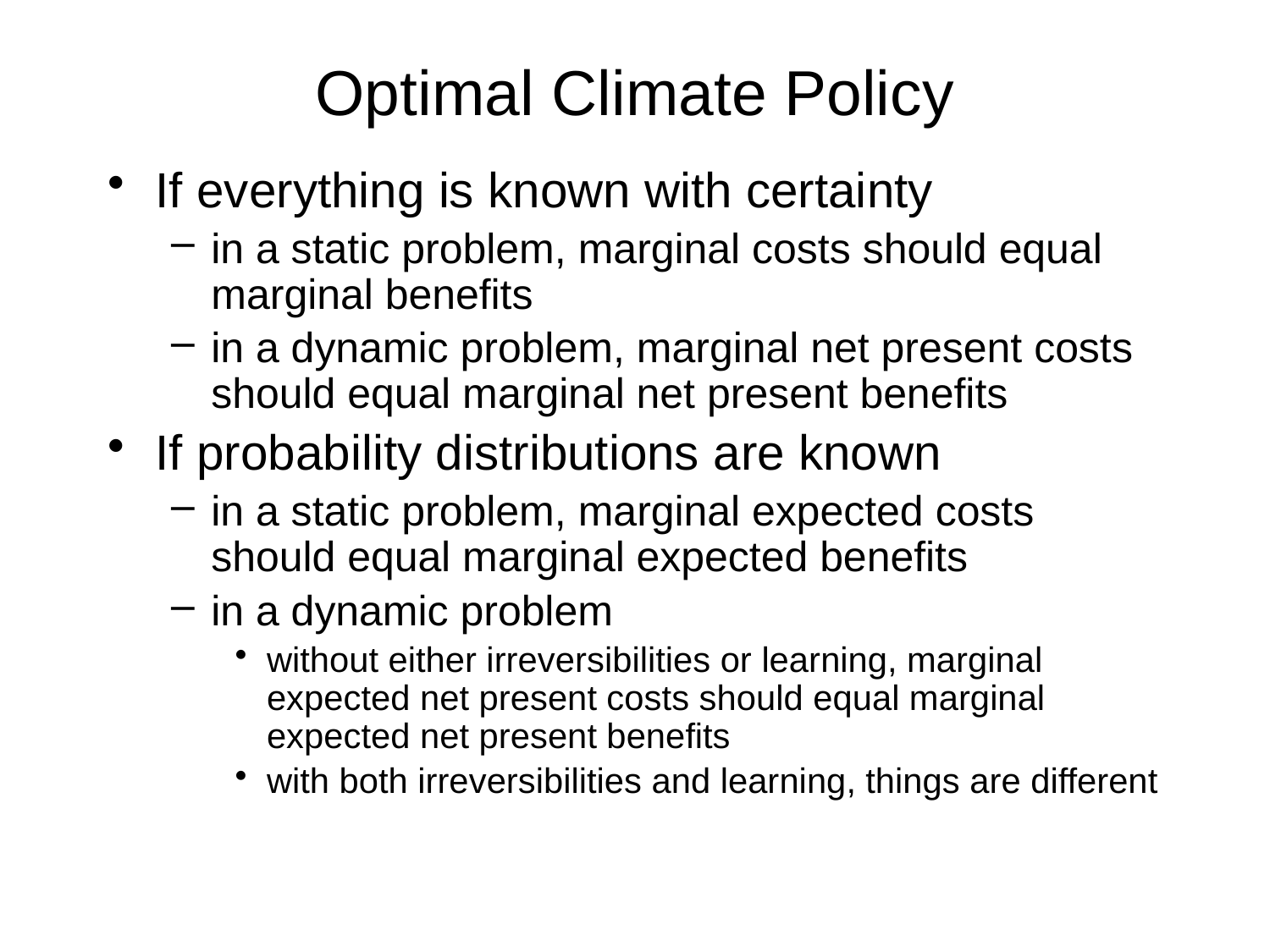

# Optimal Climate Policy
If everything is known with certainty
in a static problem, marginal costs should equal marginal benefits
in a dynamic problem, marginal net present costs should equal marginal net present benefits
If probability distributions are known
in a static problem, marginal expected costs should equal marginal expected benefits
in a dynamic problem
without either irreversibilities or learning, marginal expected net present costs should equal marginal expected net present benefits
with both irreversibilities and learning, things are different